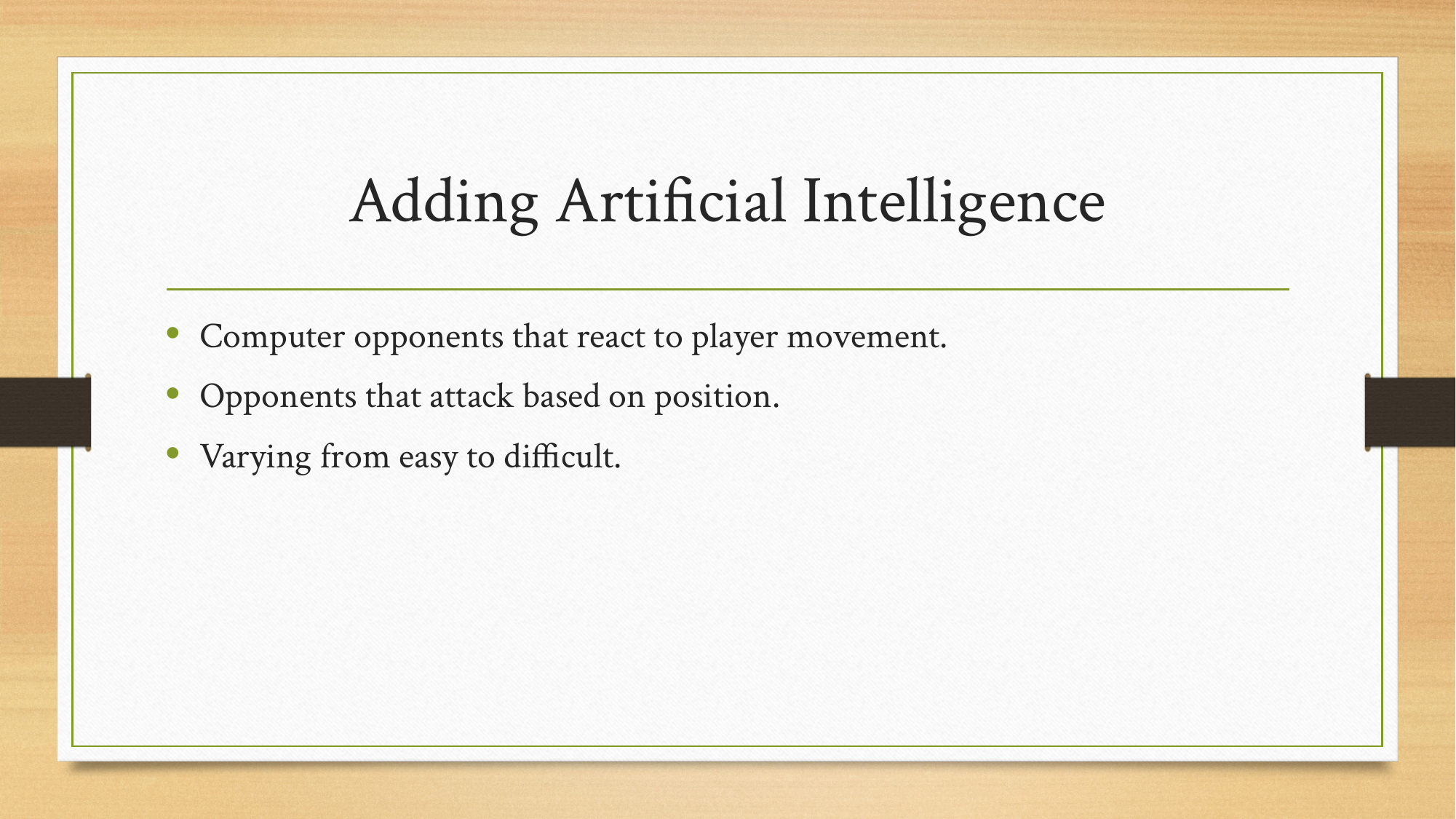

# Adding Artificial Intelligence
Computer opponents that react to player movement.
Opponents that attack based on position.
Varying from easy to difficult.